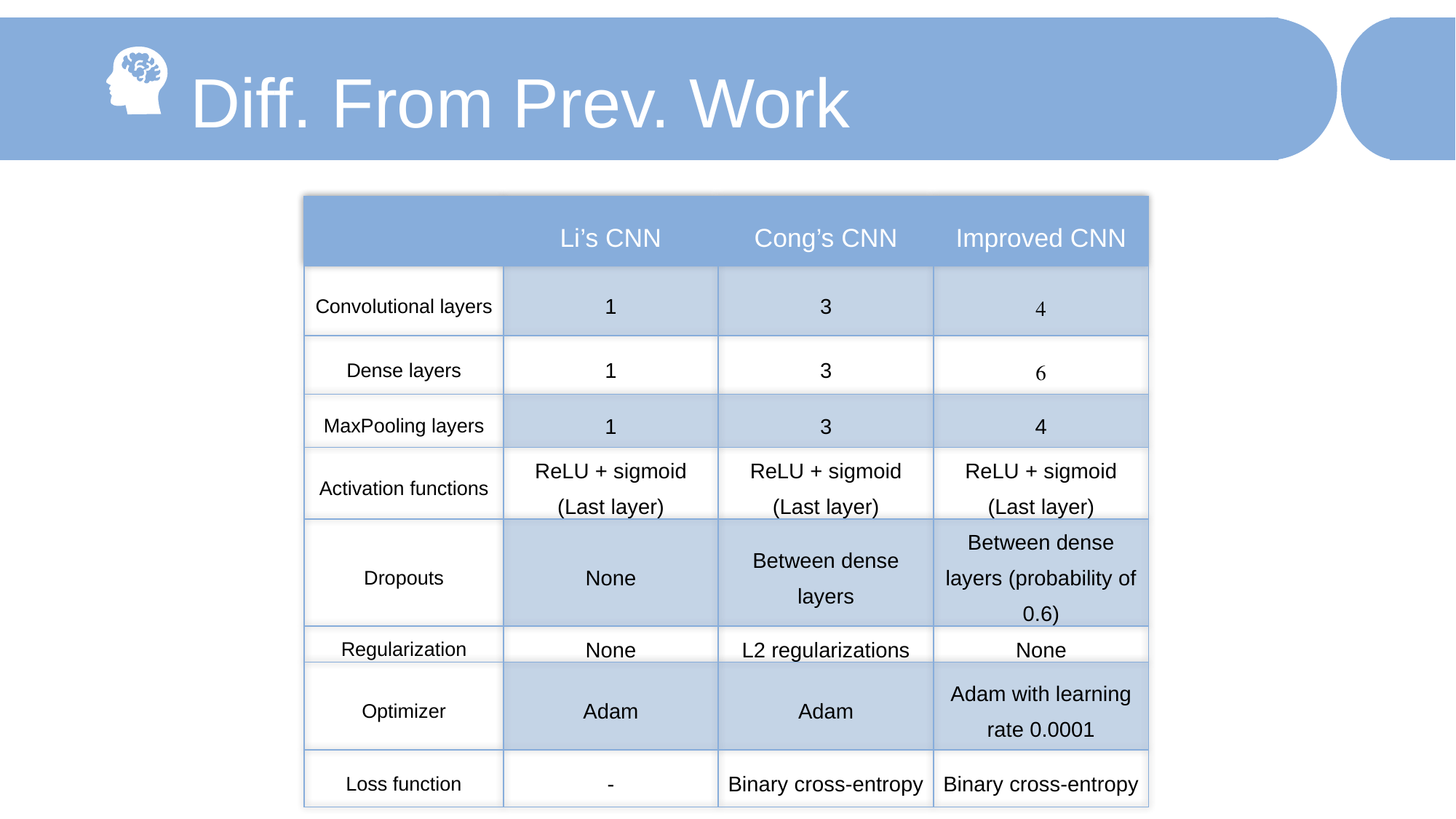

Diff. From Prev. Work
Types of defects
|  | Li’s CNN | Cong’s CNN | Improved CNN |
| --- | --- | --- | --- |
| Convolutional layers | 1 | 3 | 4 |
| Dense layers | 1 | 3 | 6 |
| MaxPooling layers | 1 | 3 | 4 |
| Activation functions | ReLU + sigmoid (Last layer) | ReLU + sigmoid (Last layer) | ReLU + sigmoid (Last layer) |
| Dropouts | None | Between dense layers | Between dense layers (probability of 0.6) |
| Regularization | None | L2 regularizations | None |
| Optimizer | Adam | Adam | Adam with learning rate 0.0001 |
| Loss function | - | Binary cross-entropy | Binary cross-entropy |